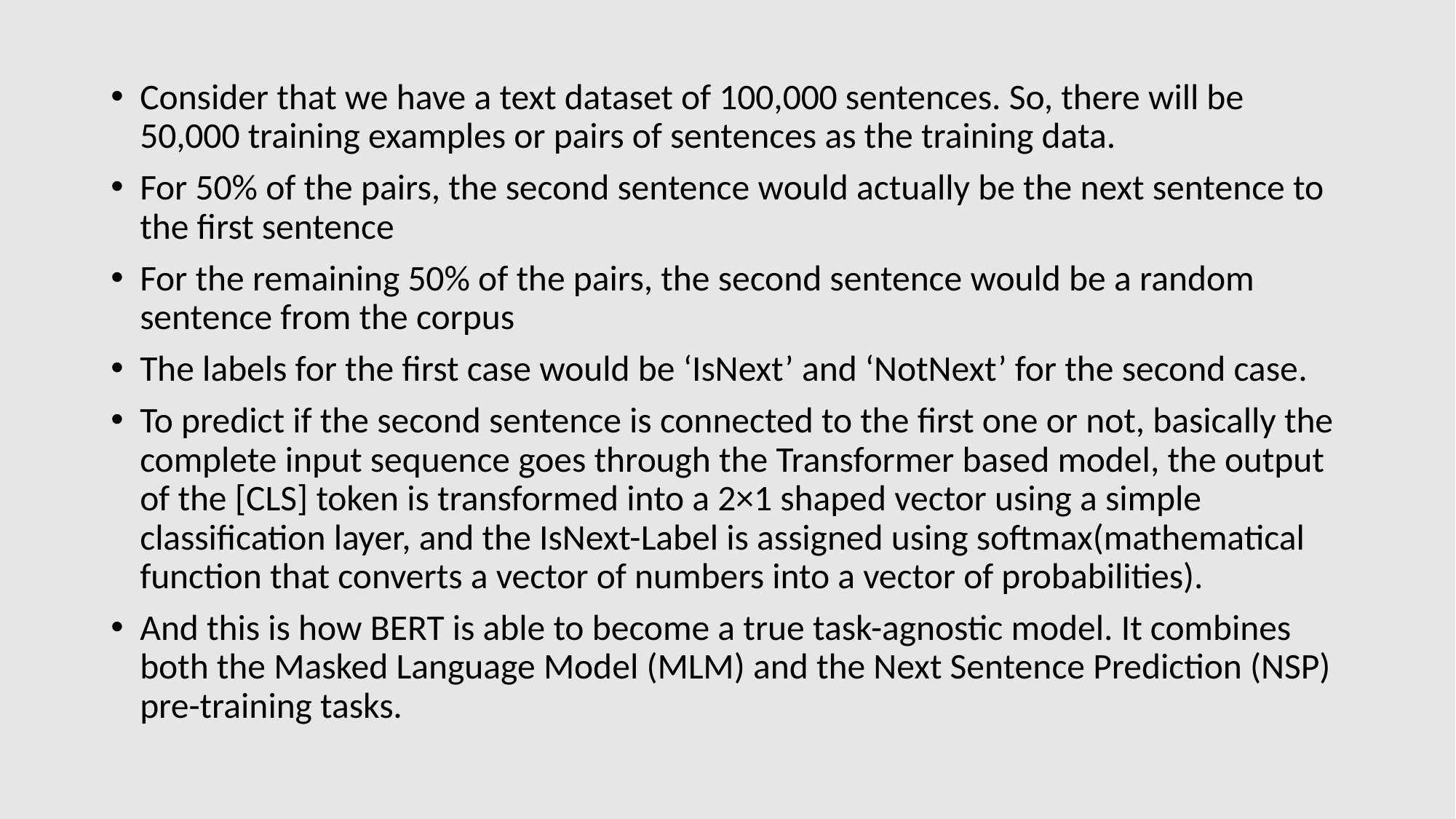

Consider that we have a text dataset of 100,000 sentences. So, there will be 50,000 training examples or pairs of sentences as the training data.
For 50% of the pairs, the second sentence would actually be the next sentence to the first sentence
For the remaining 50% of the pairs, the second sentence would be a random sentence from the corpus
The labels for the first case would be ‘IsNext’ and ‘NotNext’ for the second case.
To predict if the second sentence is connected to the first one or not, basically the complete input sequence goes through the Transformer based model, the output of the [CLS] token is transformed into a 2×1 shaped vector using a simple classification layer, and the IsNext-Label is assigned using softmax(mathematical function that converts a vector of numbers into a vector of probabilities).
And this is how BERT is able to become a true task-agnostic model. It combines both the Masked Language Model (MLM) and the Next Sentence Prediction (NSP) pre-training tasks.